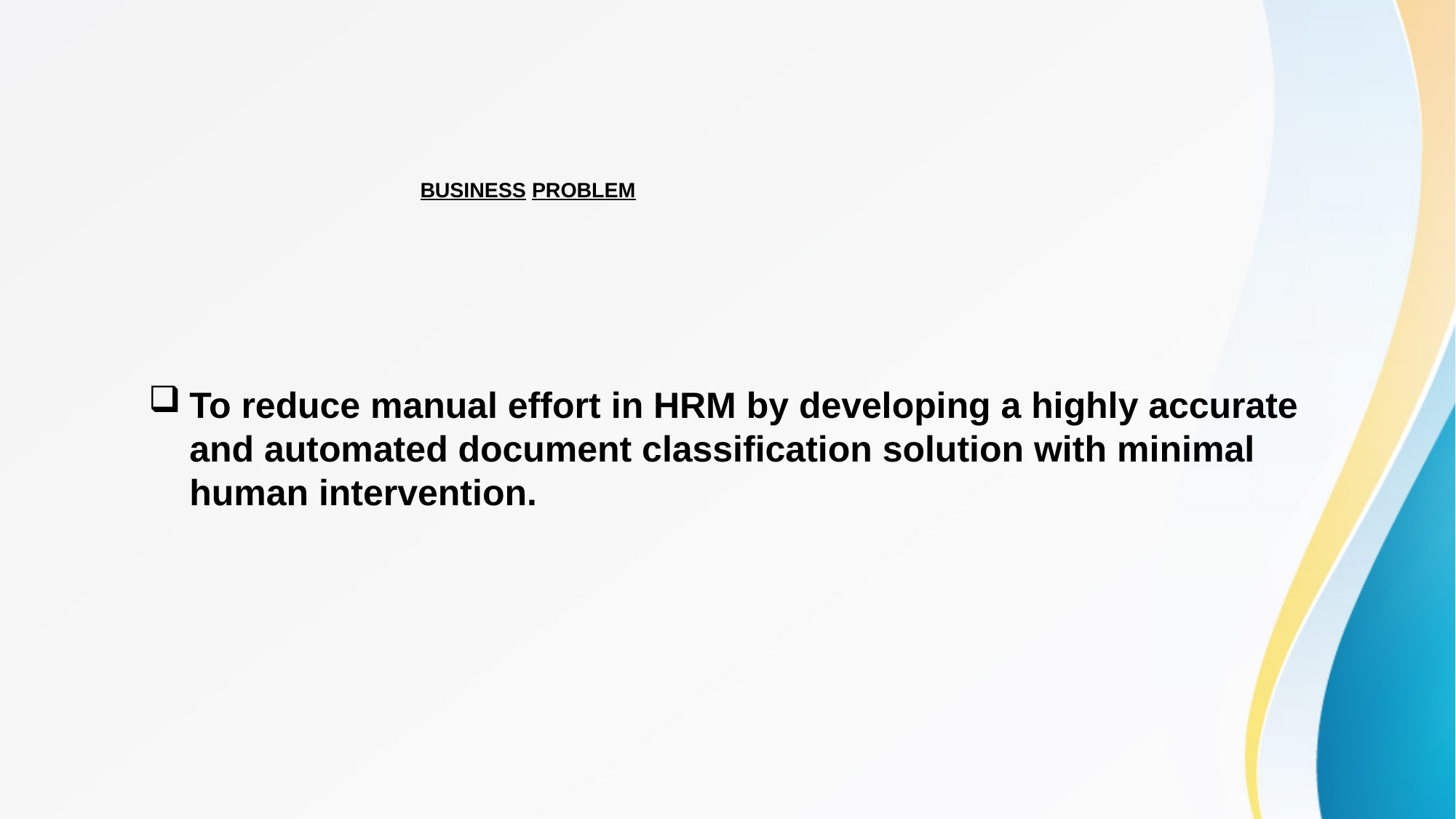

# BUSINESS PROBLEM

To reduce manual effort in HRM by developing a highly accurate and automated document classification solution with minimal human intervention.